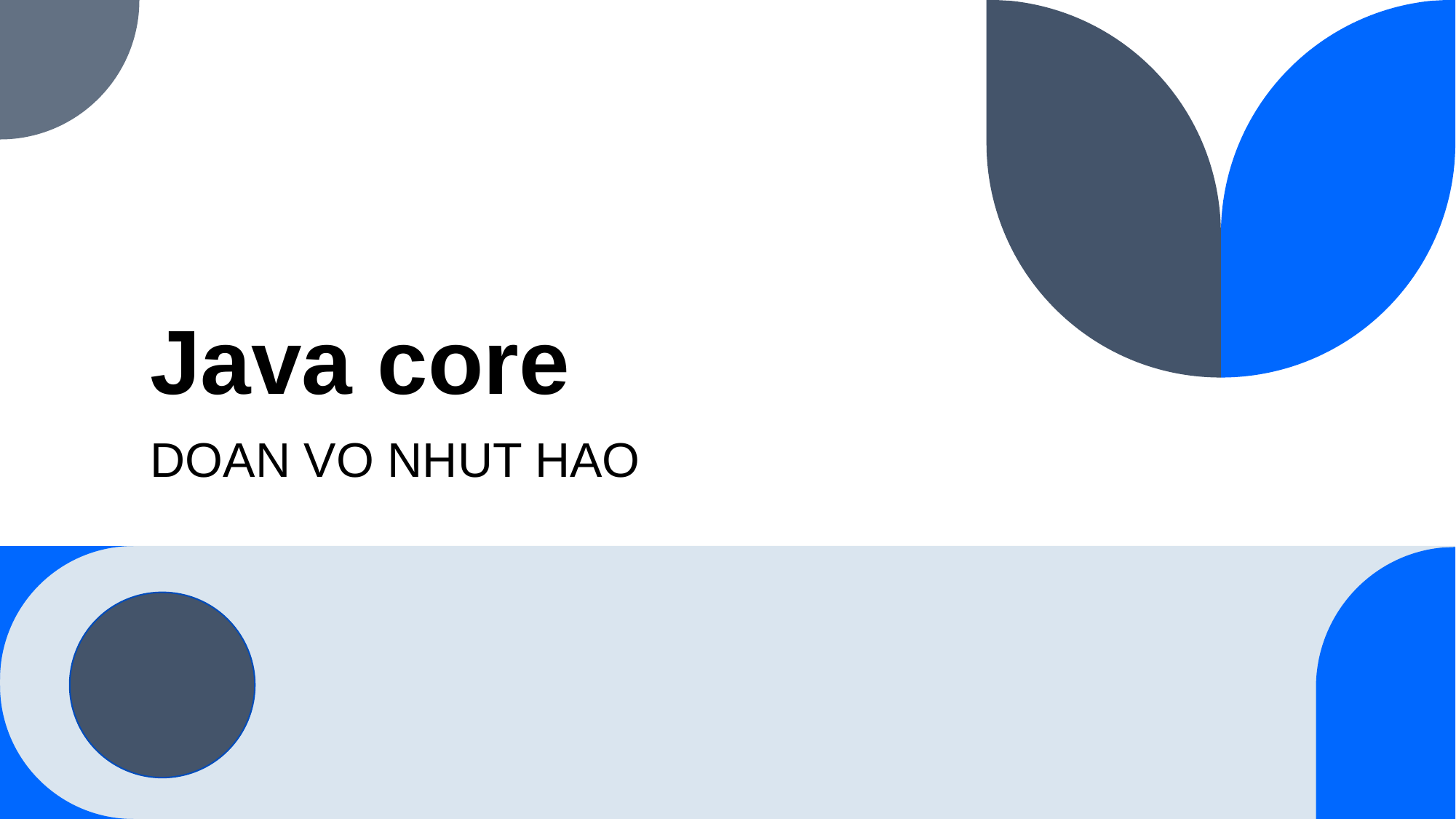

# Java core
DOAN VO NHUT HAO